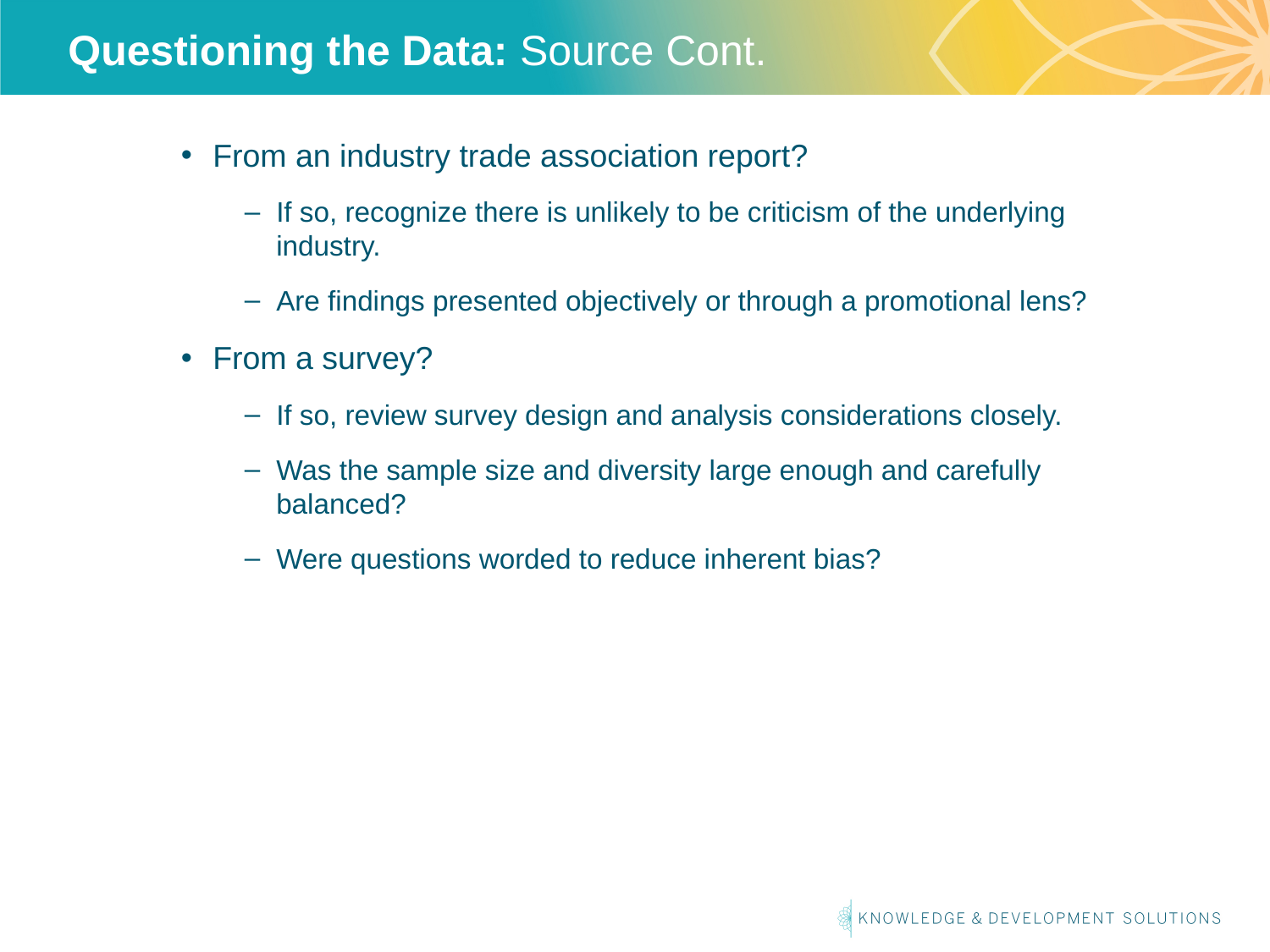

# Questioning the Data: Source Cont.
From an industry trade association report?
If so, recognize there is unlikely to be criticism of the underlying industry.
Are findings presented objectively or through a promotional lens?
From a survey?
If so, review survey design and analysis considerations closely.
Was the sample size and diversity large enough and carefully balanced?
Were questions worded to reduce inherent bias?